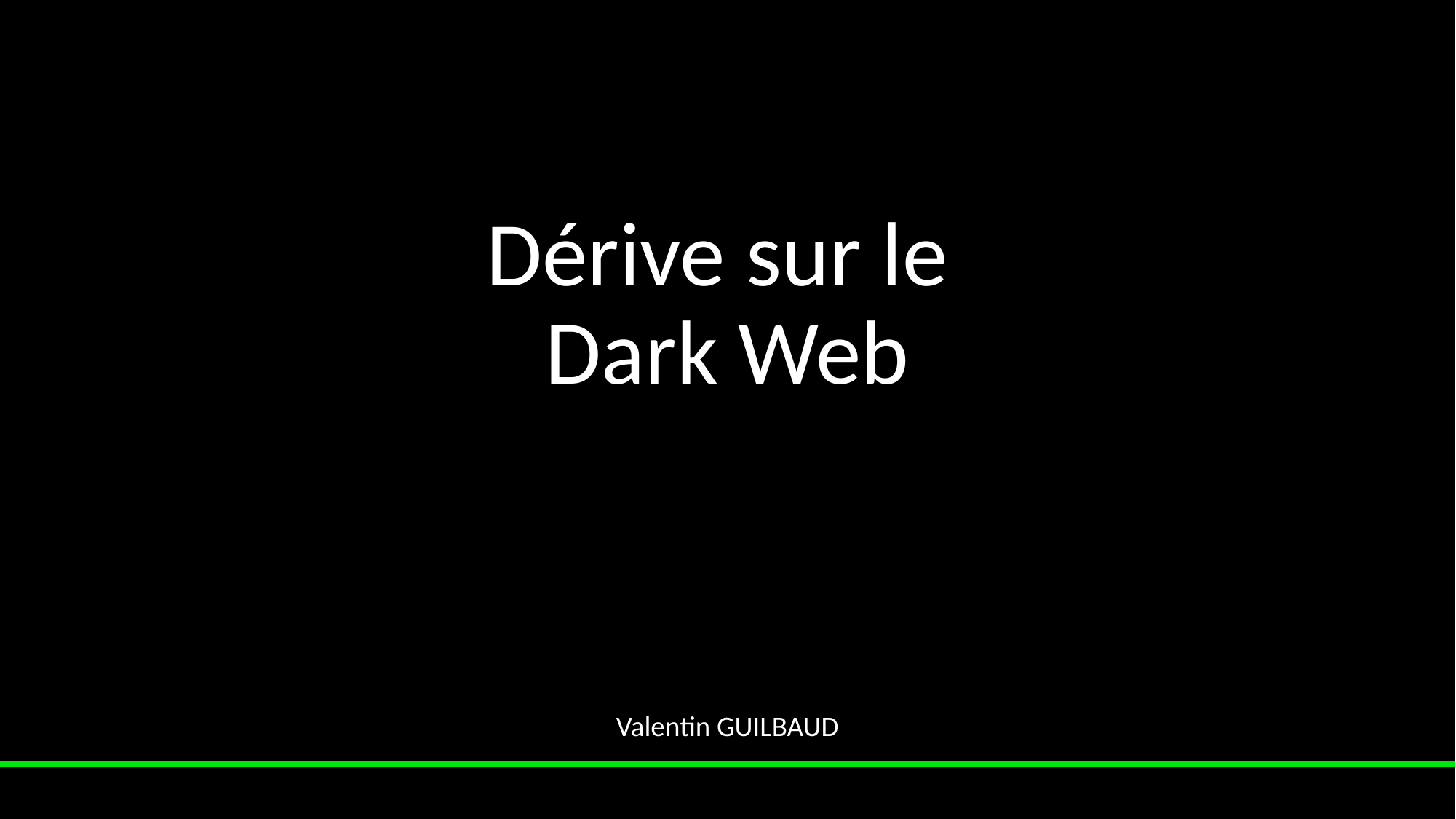

# Dérive sur le Dark Web
Valentin GUILBAUD